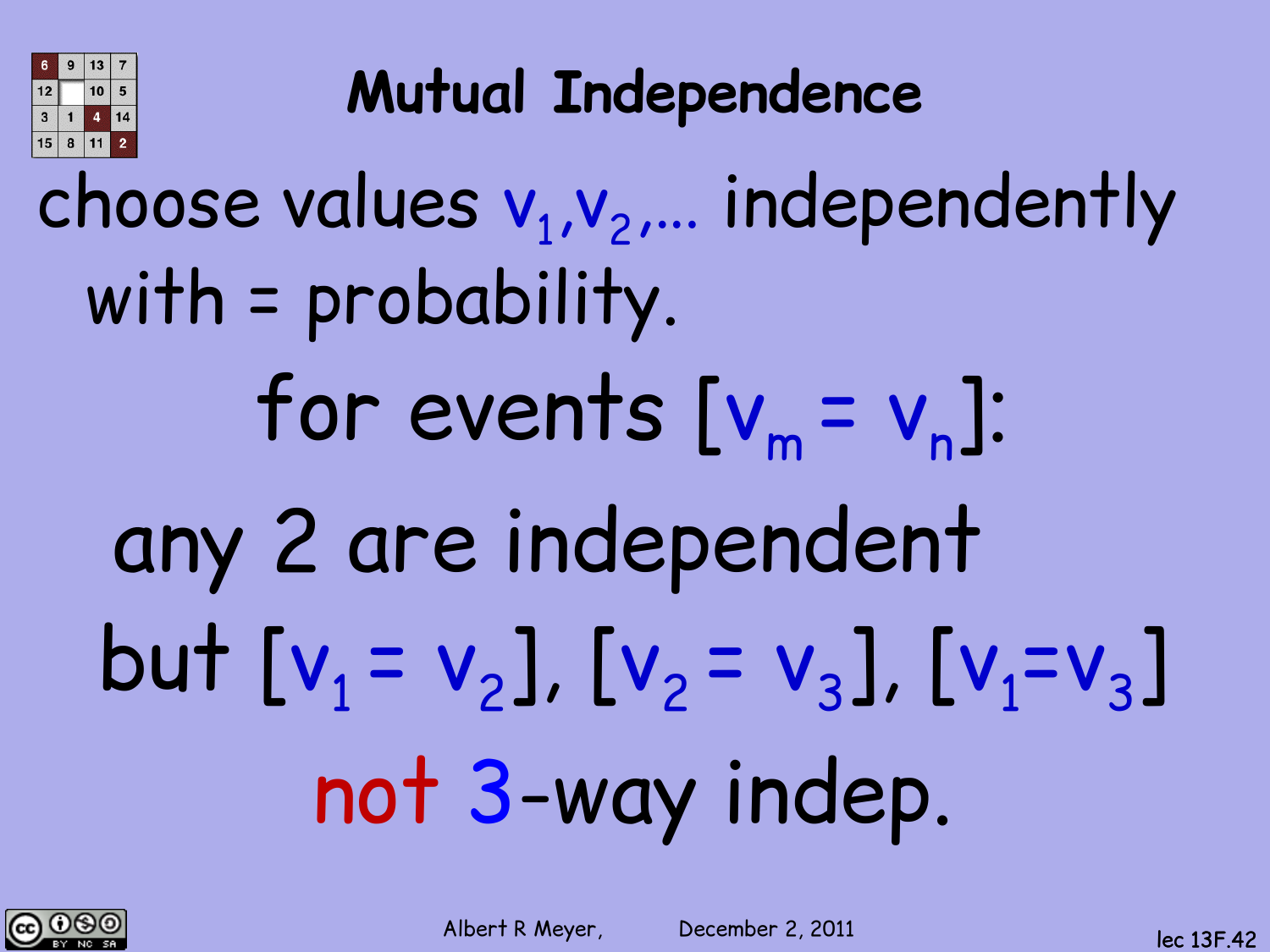

# Mutual Independence
choose values v1,v2,… independently with = probability.
for events [vm = vn]:
   any 2 are independent
but [v1 = v2], [v2 = v3], [v1=v3]
not 3-way indep.
lec 13F.42
lec 13F.42